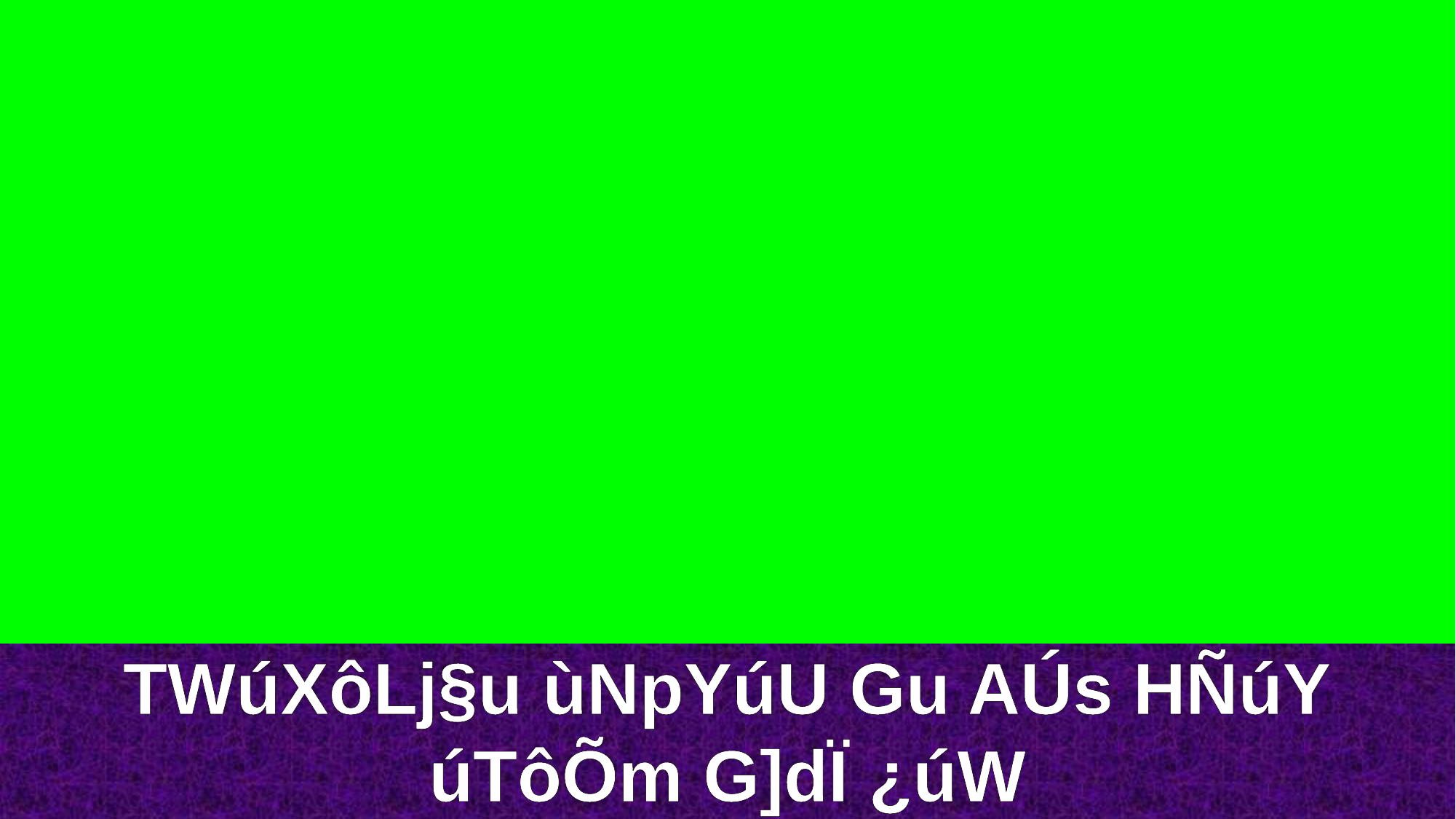

TWúXôLj§u ùNpYúU Gu AÚs HÑúY
úTôÕm G]dÏ ¿úW